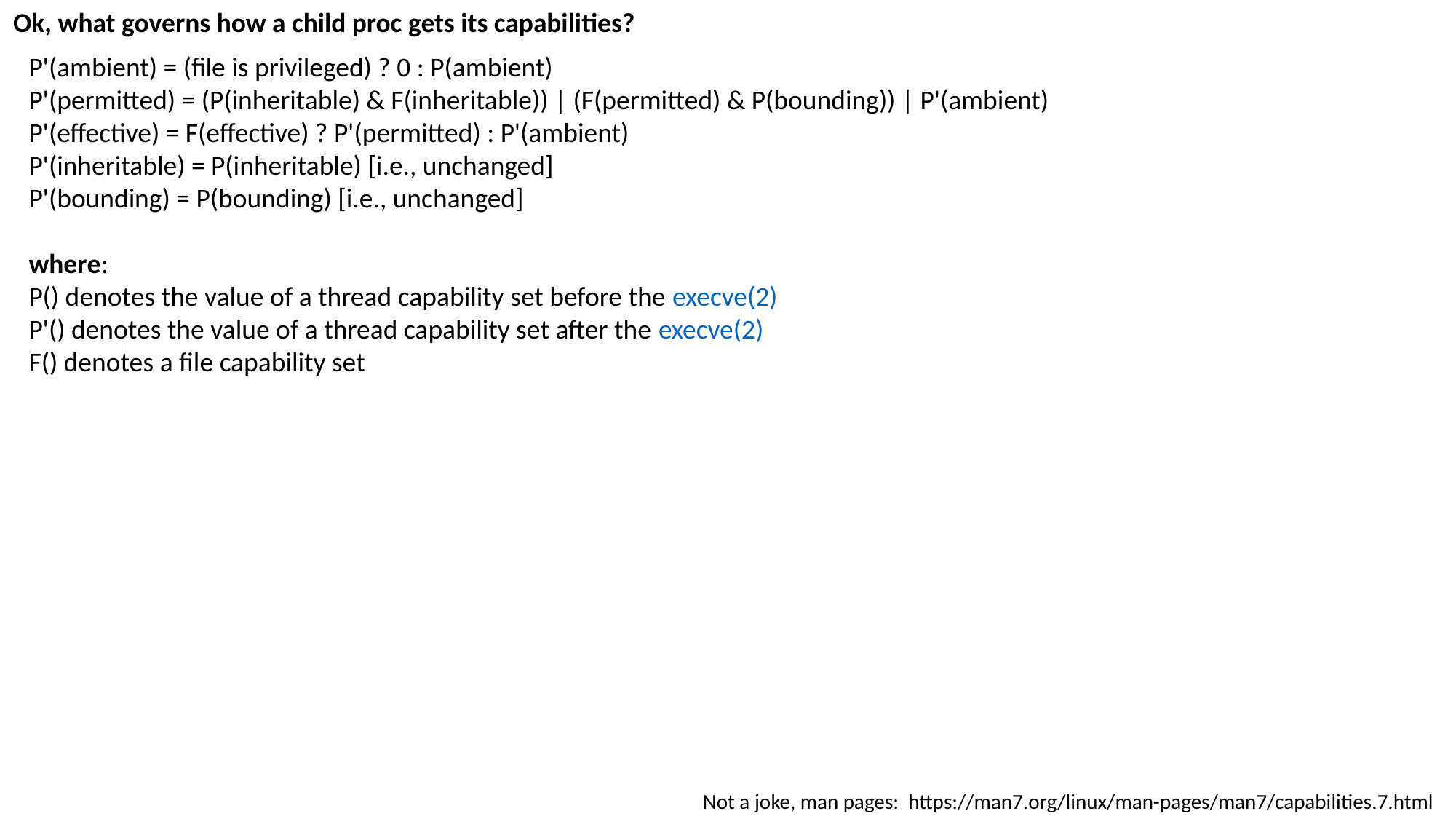

Ok, what governs how a child proc gets its capabilities?
P'(ambient) = (file is privileged) ? 0 : P(ambient)
P'(permitted) = (P(inheritable) & F(inheritable)) | (F(permitted) & P(bounding)) | P'(ambient)
P'(effective) = F(effective) ? P'(permitted) : P'(ambient)
P'(inheritable) = P(inheritable) [i.e., unchanged]
P'(bounding) = P(bounding) [i.e., unchanged]

where:
P() denotes the value of a thread capability set before the execve(2)
P'() denotes the value of a thread capability set after the execve(2)
F() denotes a file capability set

Not a joke, man pages:  https://man7.org/linux/man-pages/man7/capabilities.7.html